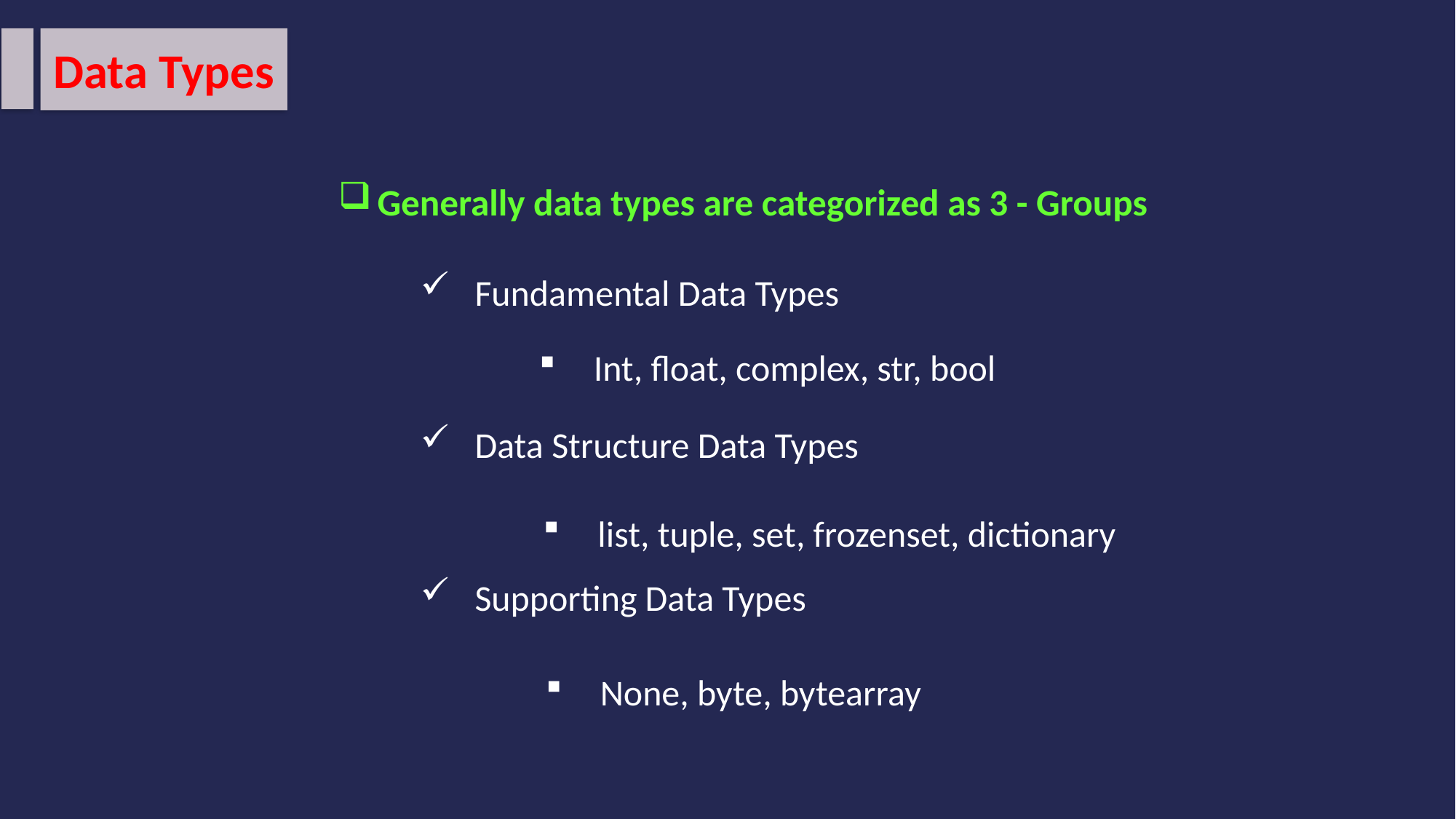

Data Types
Generally data types are categorized as 3 - Groups
Fundamental Data Types

Data Structure Data Types

Supporting Data Types

Int, float, complex, str, bool
list, tuple, set, frozenset, dictionary
None, byte, bytearray